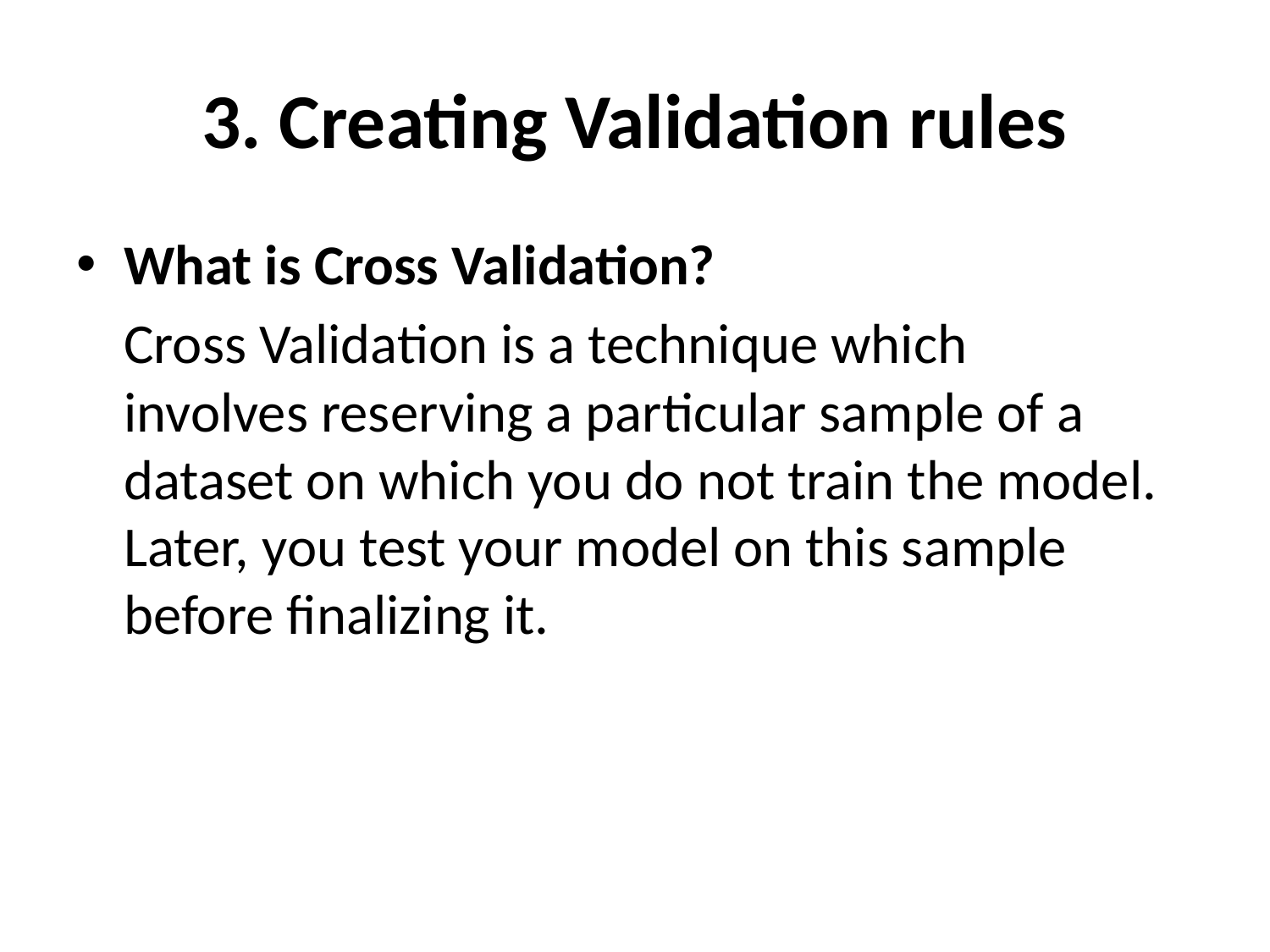

# 3. Creating Validation rules
What is Cross Validation?
	Cross Validation is a technique which involves reserving a particular sample of a dataset on which you do not train the model. Later, you test your model on this sample before finalizing it.